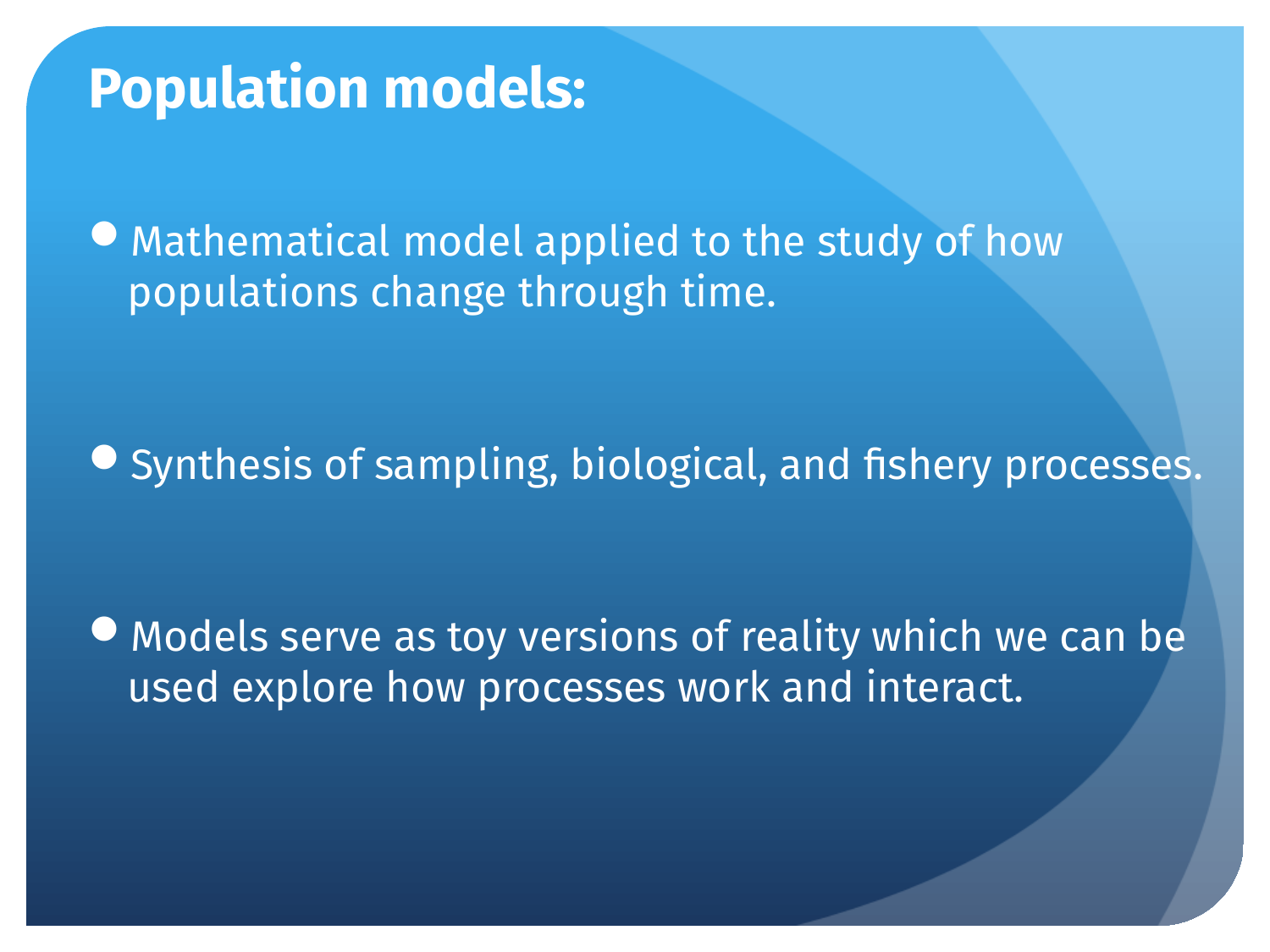

# Population models:
Mathematical model applied to the study of how populations change through time.

Synthesis of sampling, biological, and fishery processes.

Models serve as toy versions of reality which we can be used explore how processes work and interact.